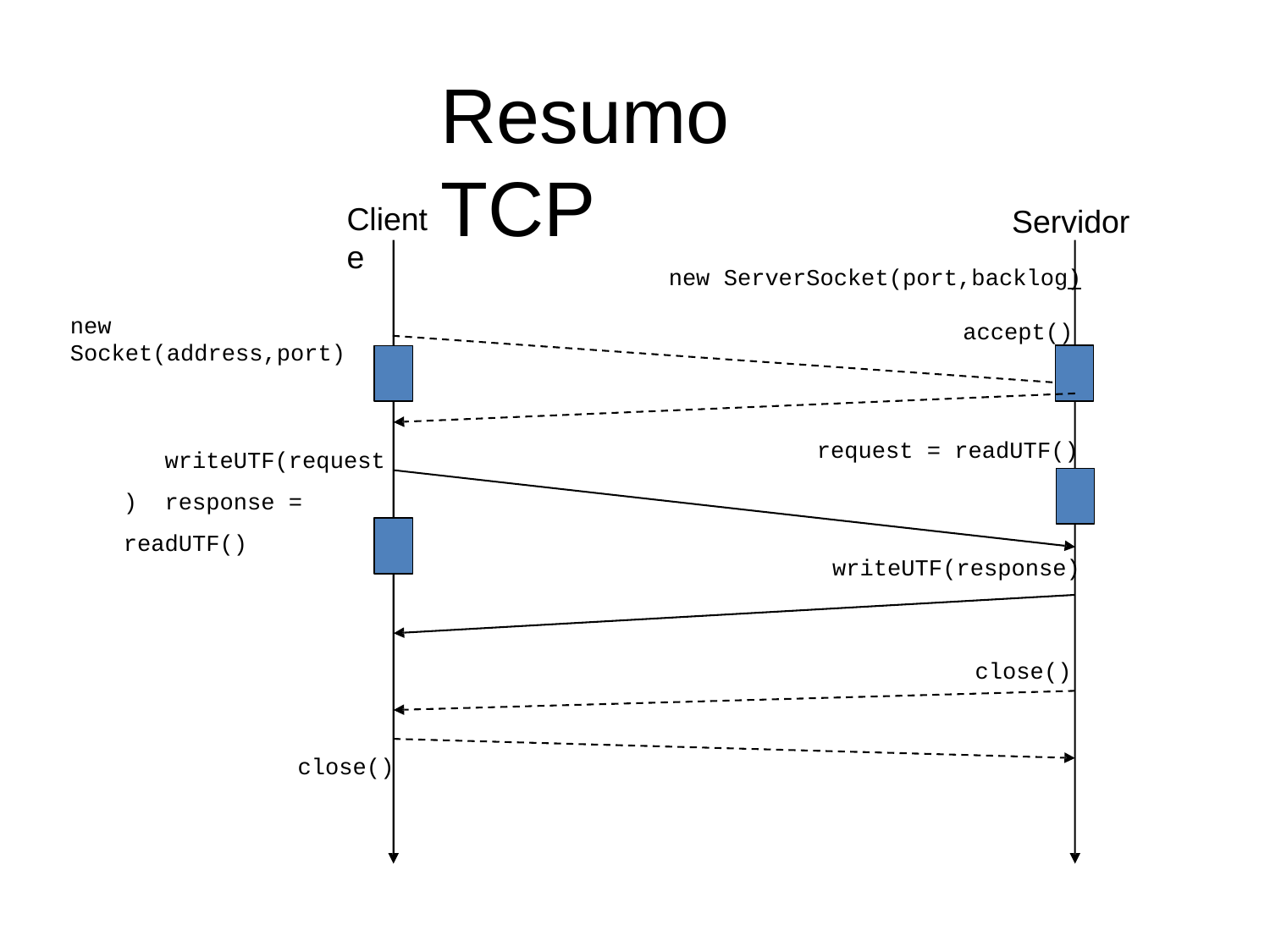

# Resumo TCP
Cliente
Servidor
new ServerSocket(port,backlog)

accept()

new Socket(address,port)

writeUTF(request)  response = readUTF()
request = readUTF()

writeUTF(response)

close()

close()